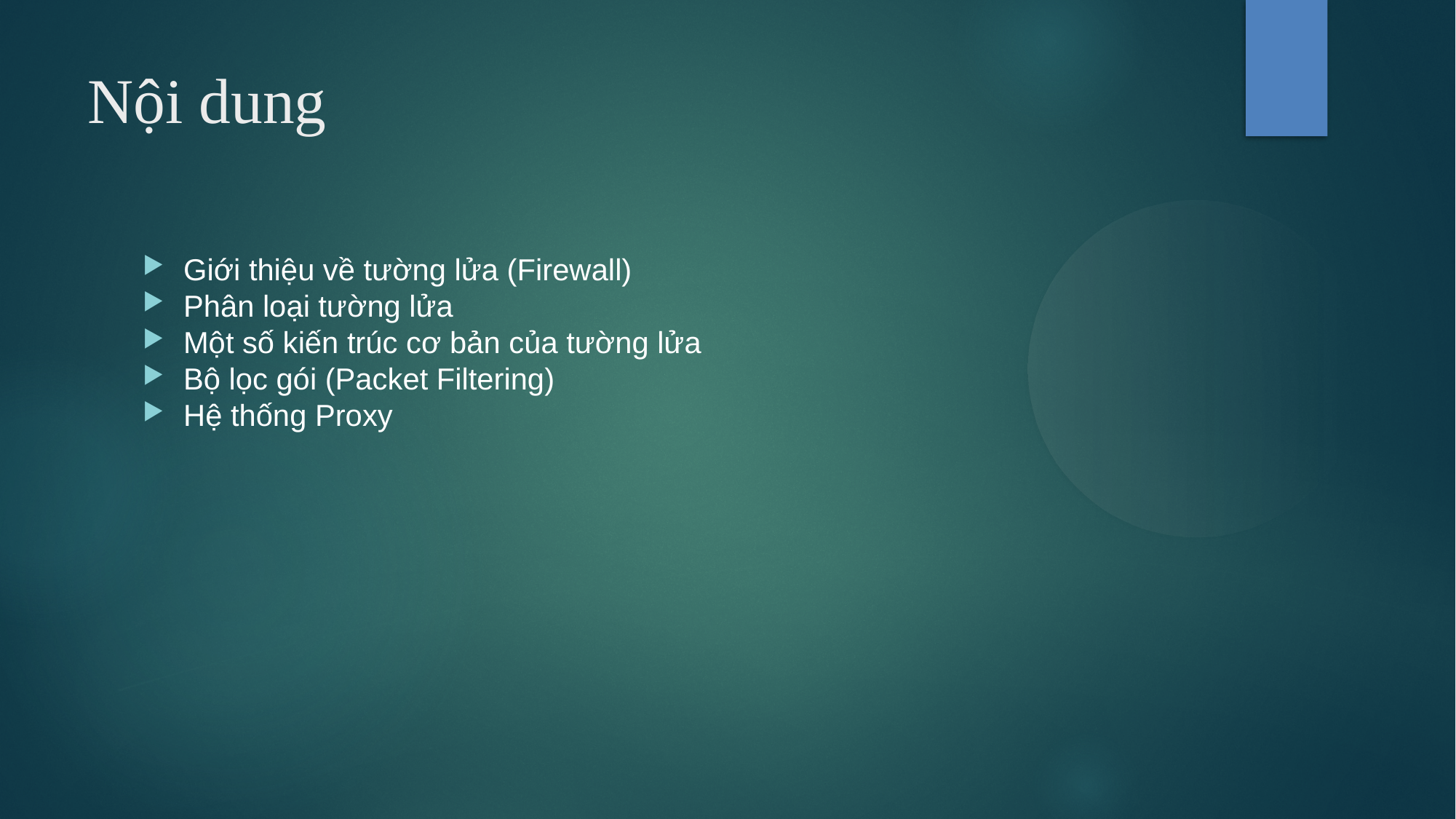

Nội dung
Giới thiệu về tường lửa (Firewall)
Phân loại tường lửa
Một số kiến trúc cơ bản của tường lửa
Bộ lọc gói (Packet Filtering)
Hệ thống Proxy